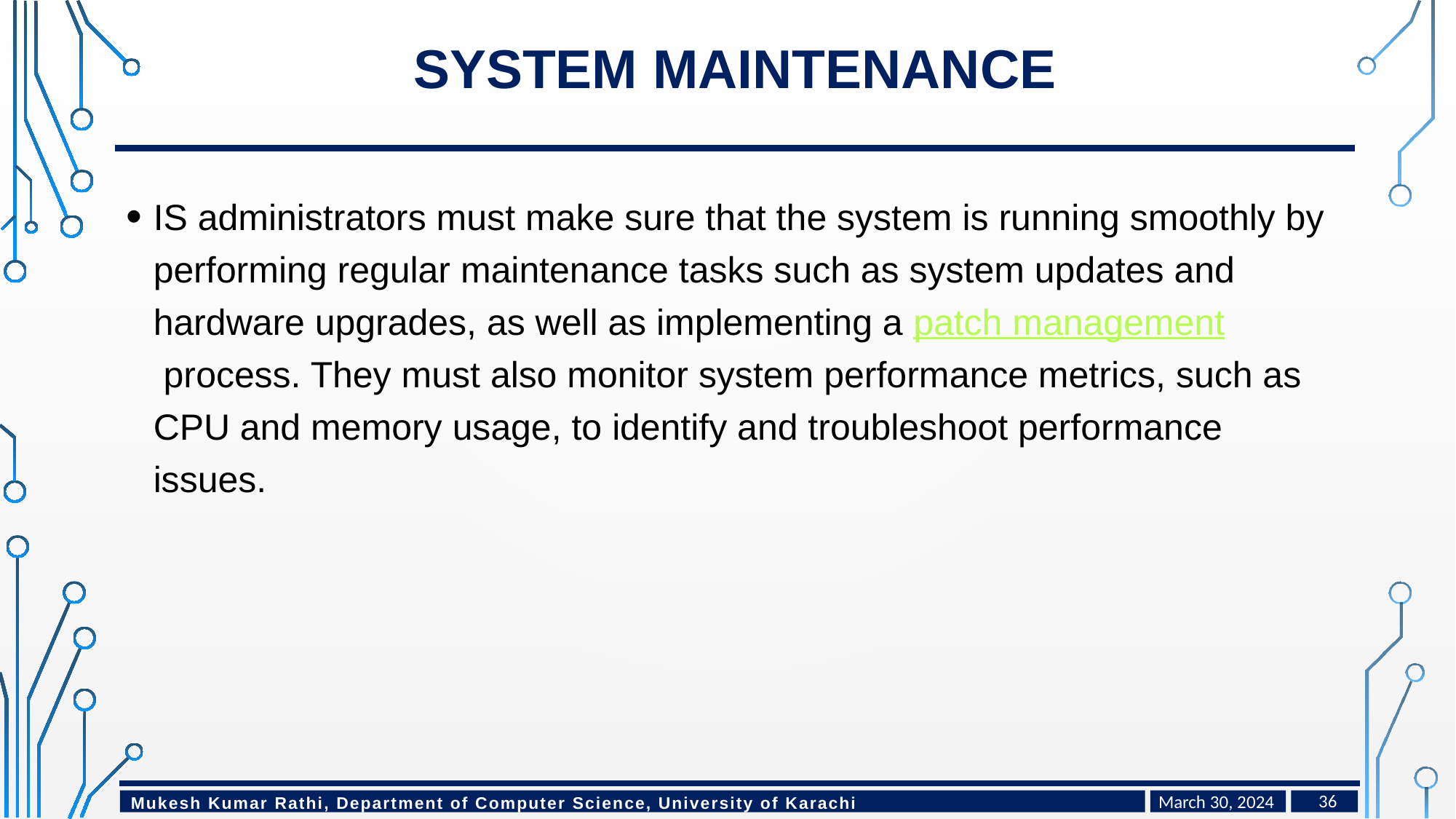

# System maintenance
IS administrators must make sure that the system is running smoothly by performing regular maintenance tasks such as system updates and hardware upgrades, as well as implementing a patch management process. They must also monitor system performance metrics, such as CPU and memory usage, to identify and troubleshoot performance issues.

March 30, 2024
36